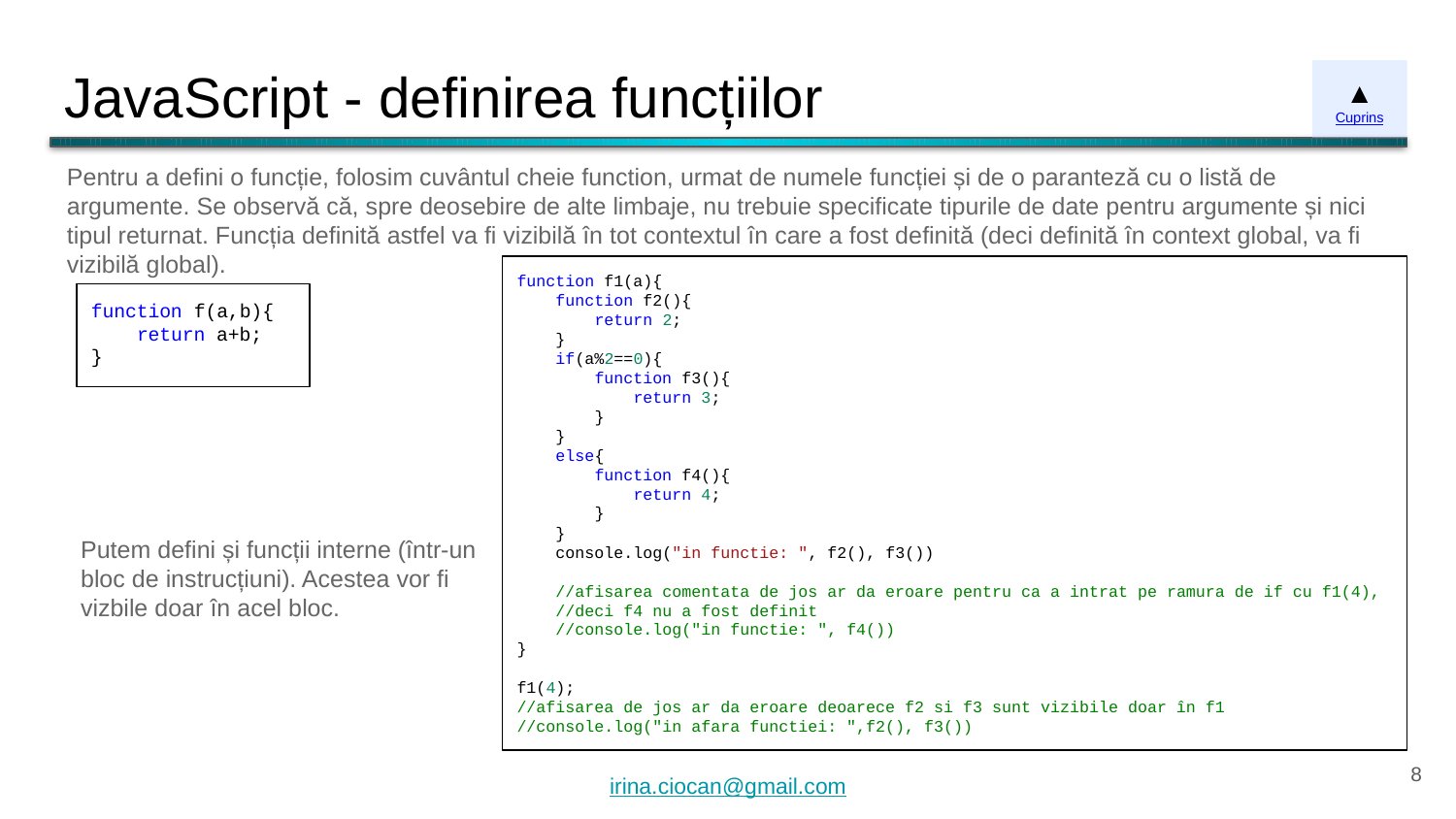

# JavaScript - definirea funcțiilor
▲
Cuprins

Pentru a defini o funcție, folosim cuvântul cheie function, urmat de numele funcției și de o paranteză cu o listă de argumente. Se observă că, spre deosebire de alte limbaje, nu trebuie specificate tipurile de date pentru argumente și nici tipul returnat. Funcția definită astfel va fi vizibilă în tot contextul în care a fost definită (deci definită în context global, va fi vizibilă global).
function f1(a){
    function f2(){
        return 2;
    }
    if(a%2==0){
        function f3(){
            return 3;
        }
    }
    else{
        function f4(){
            return 4;
        }
    }
    console.log("in functie: ", f2(), f3())

    //afisarea comentata de jos ar da eroare pentru ca a intrat pe ramura de if cu f1(4),
    //deci f4 nu a fost definit
    //console.log("in functie: ", f4())
}

f1(4);
//afisarea de jos ar da eroare deoarece f2 si f3 sunt vizibile doar în f1
//console.log("in afara functiei: ",f2(), f3())
function f(a,b){
    return a+b;
}

Putem defini și funcții interne (într-un bloc de instrucțiuni). Acestea vor fi vizbile doar în acel bloc.

8
irina.ciocan@gmail.com